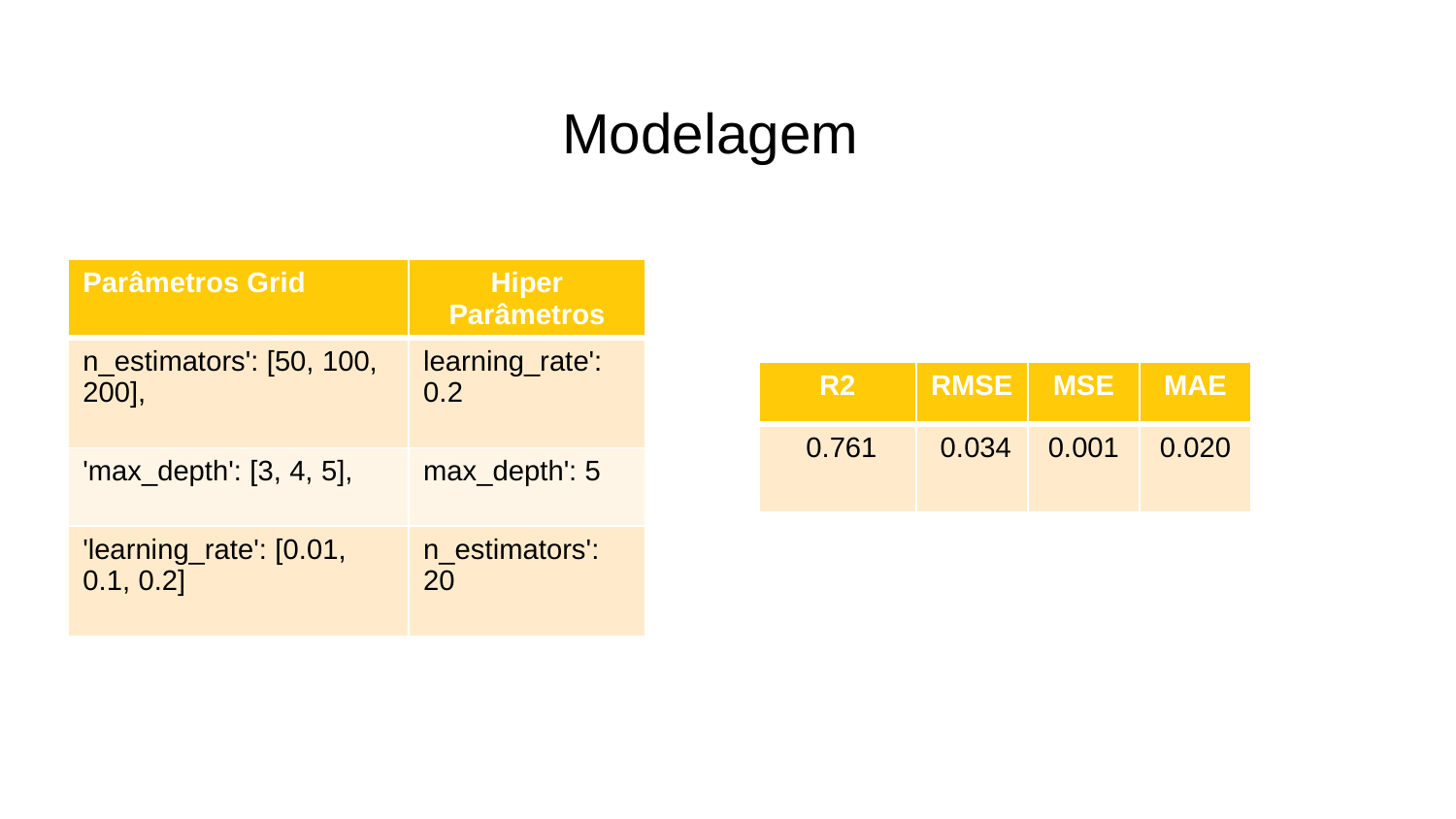

# Modelagem
| Parâmetros Grid | Hiper Parâmetros |
| --- | --- |
| n\_estimators': [50, 100, 200], | learning\_rate': 0.2 |
| 'max\_depth': [3, 4, 5], | max\_depth': 5 |
| 'learning\_rate': [0.01, 0.1, 0.2] | n\_estimators': 20 |
| R2 | RMSE | MSE | MAE |
| --- | --- | --- | --- |
| 0.761 | 0.034 | 0.001 | 0.020 |